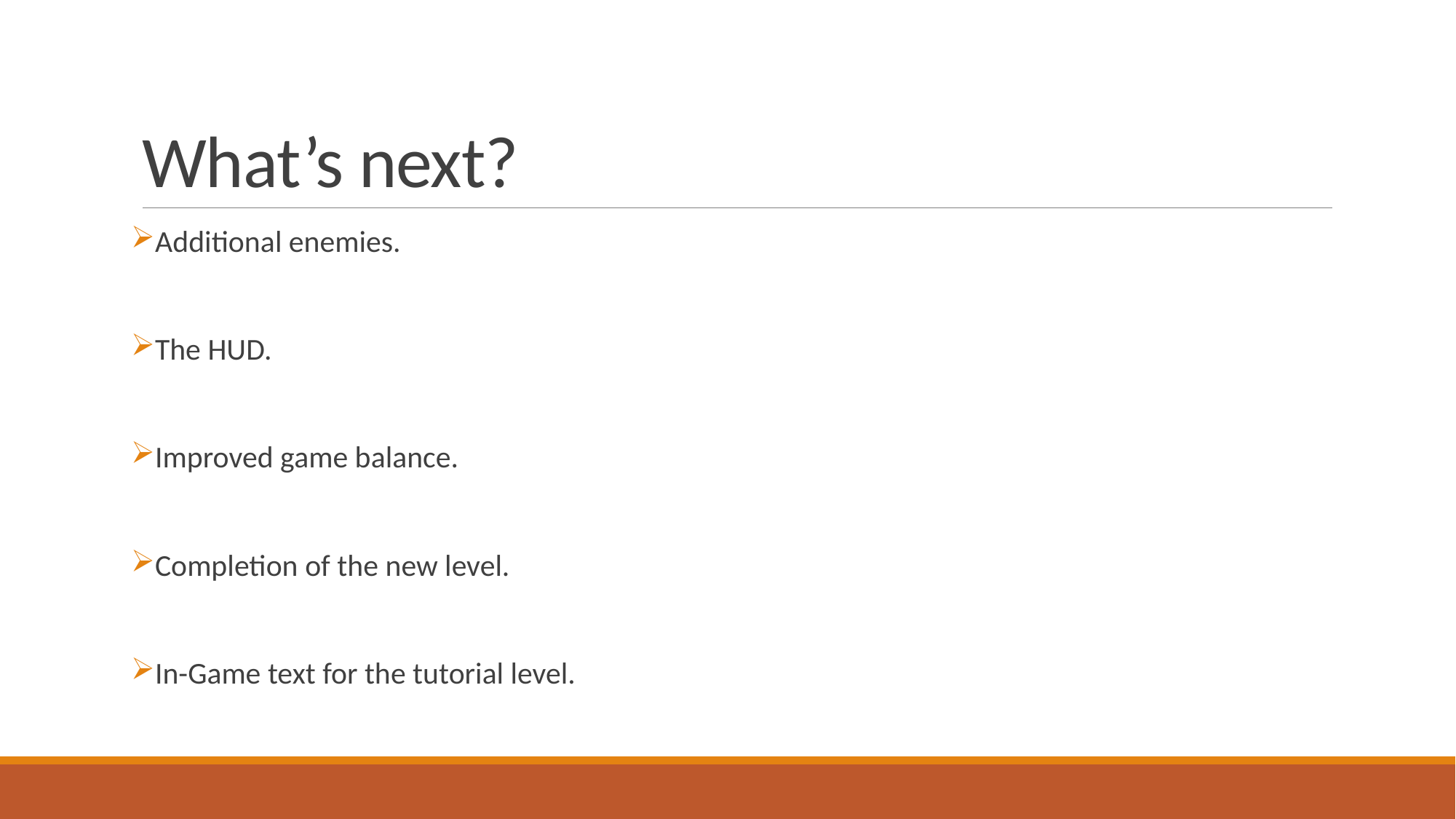

# What’s next?
Additional enemies.

The HUD.

Improved game balance.

Completion of the new level.

In-Game text for the tutorial level.